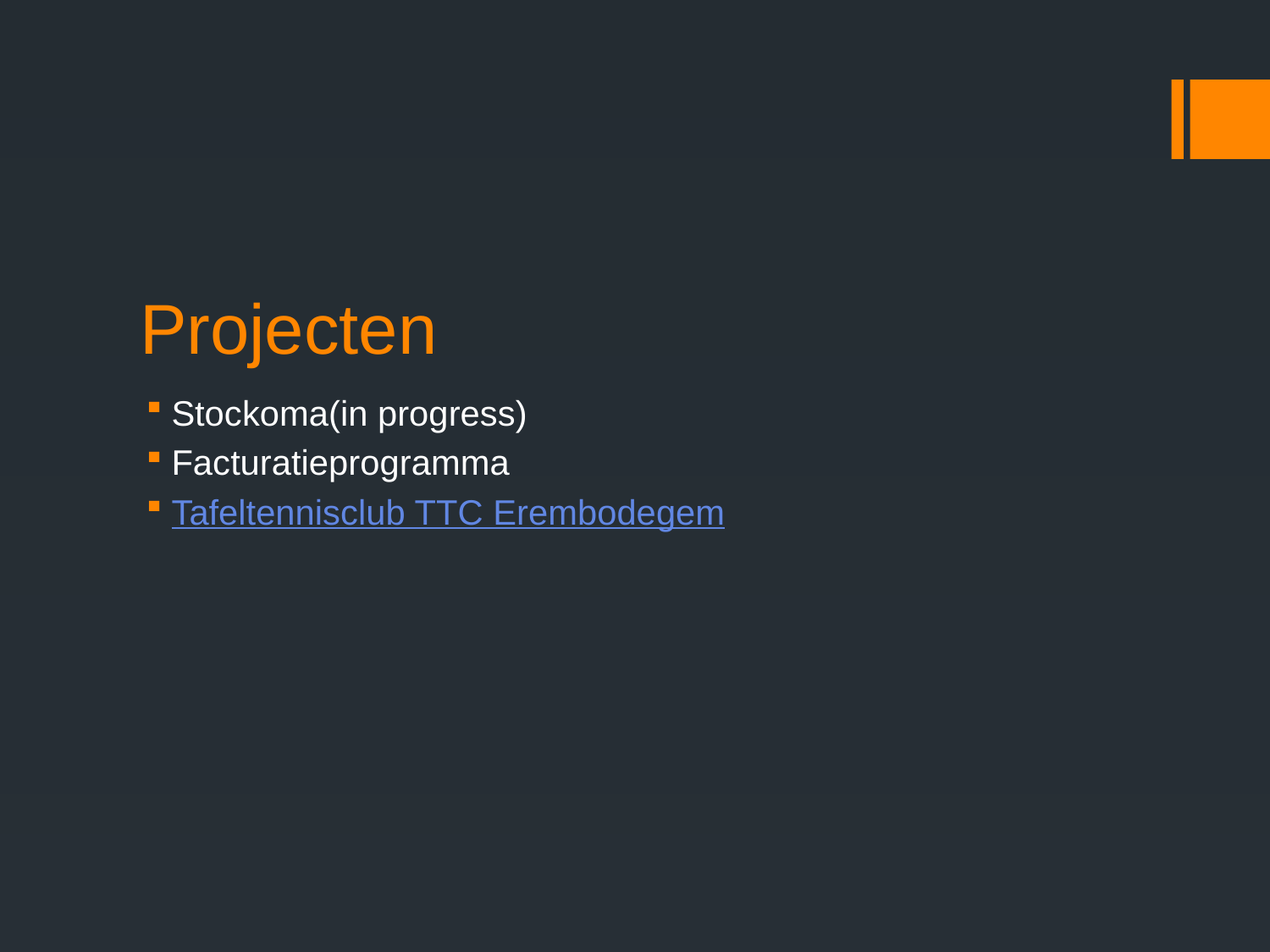

# Projecten
Stockoma(in progress)
Facturatieprogramma
Tafeltennisclub TTC Erembodegem